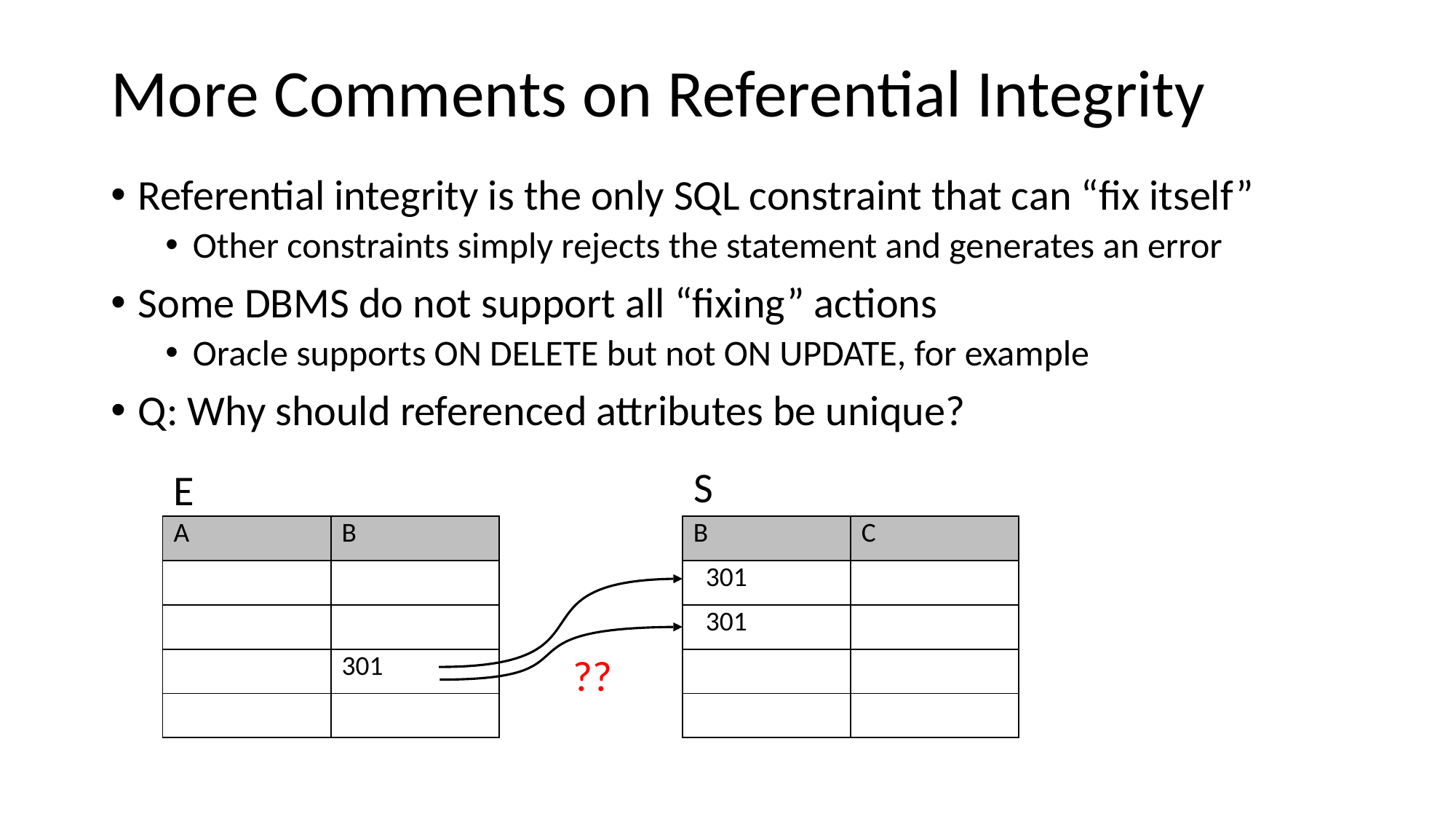

# More Comments on Referential Integrity
Referential integrity is the only SQL constraint that can “fix itself”
Other constraints simply rejects the statement and generates an error
Some DBMS do not support all “fixing” actions
Oracle supports ON DELETE but not ON UPDATE, for example
Q: Why should referenced attributes be unique?
S
E
| A | B |
| --- | --- |
|  |  |
|  |  |
|  | 301 |
|  |  |
| B | C |
| --- | --- |
| 301 |  |
| 301 |  |
|  |  |
|  |  |
??